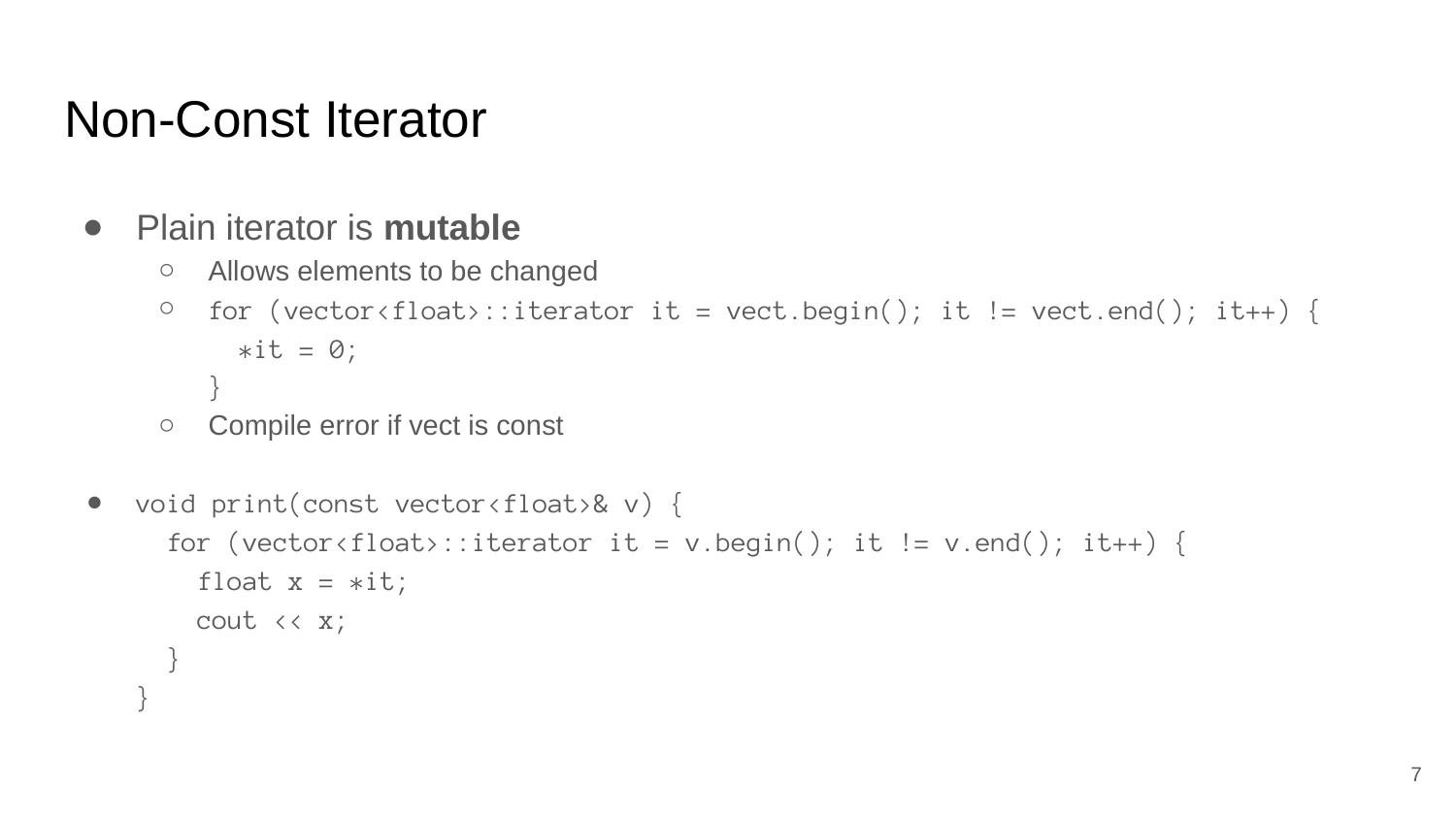

# Non-Const Iterator
Plain iterator is mutable
Allows elements to be changed
for (vector<float>::iterator it = vect.begin(); it != vect.end(); it++) {
  *it = 0;
}
Compile error if vect is const
void print(const vector<float>& v) {
  for (vector<float>::iterator it = v.begin(); it != v.end(); it++) {
    float x = *it;
    cout << x;
  }
}
7